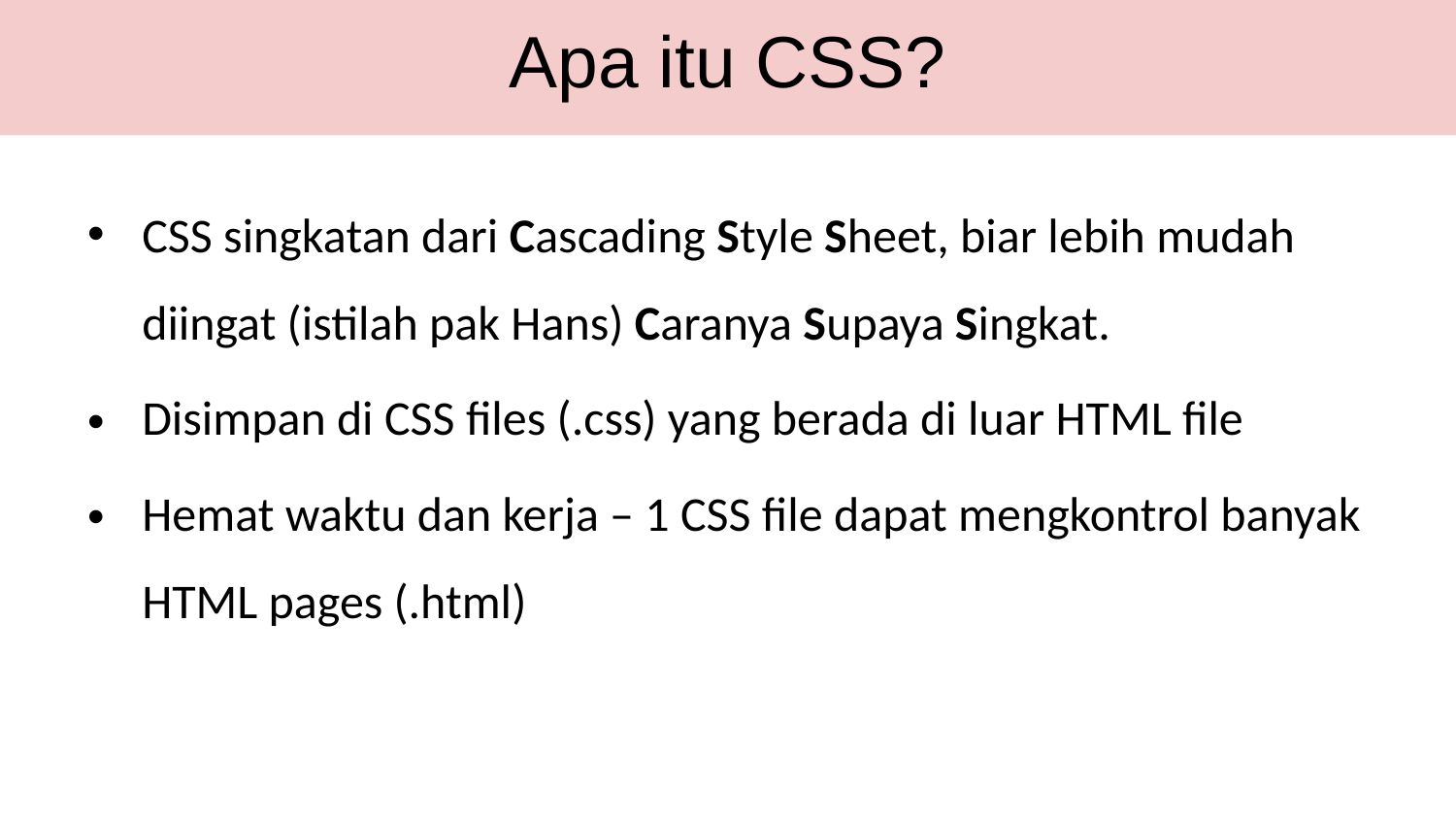

Apa itu CSS?
CSS singkatan dari Cascading Style Sheet, biar lebih mudah diingat (istilah pak Hans) Caranya Supaya Singkat.
Disimpan di CSS files (.css) yang berada di luar HTML file
Hemat waktu dan kerja – 1 CSS file dapat mengkontrol banyak HTML pages (.html)